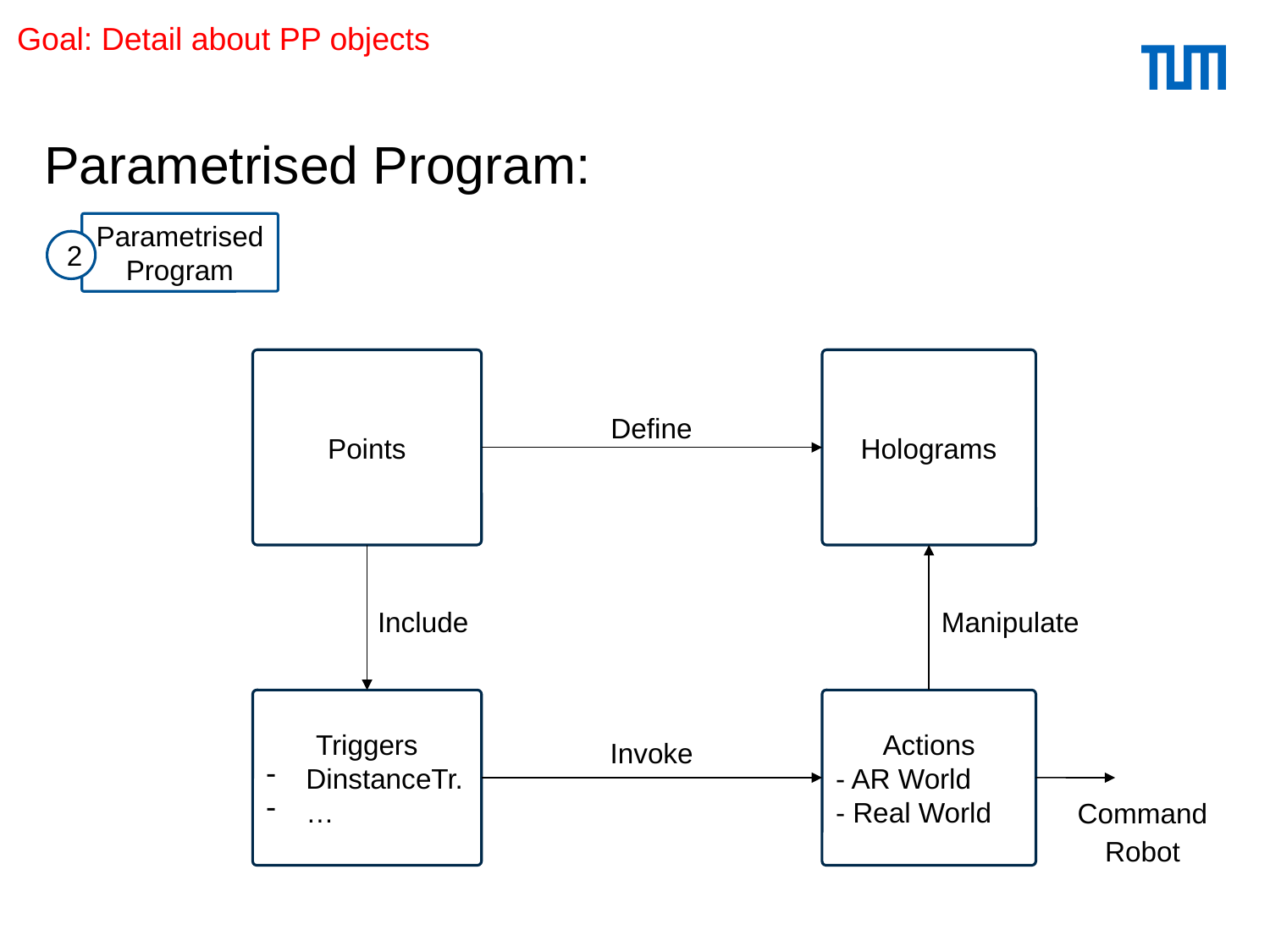

Goal: Detail about PP objects
# Parametrised Program:
Parametrised Program
2
Holograms
Points
Define
Include
Manipulate
Triggers
DinstanceTr.
…
Actions
- AR World
- Real World
Invoke
Command Robot